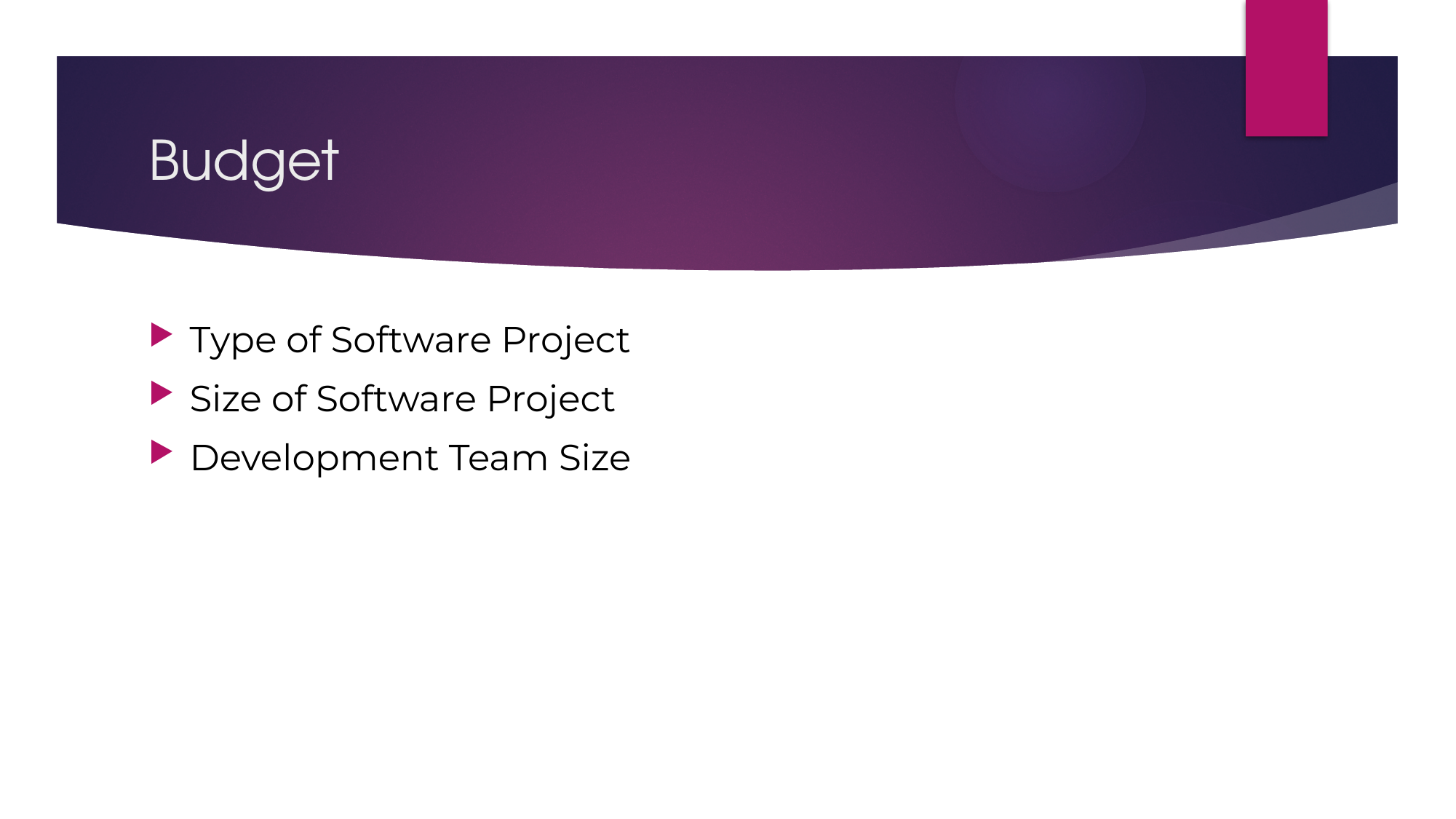

# Budget
Type of Software Project
Size of Software Project
Development Team Size